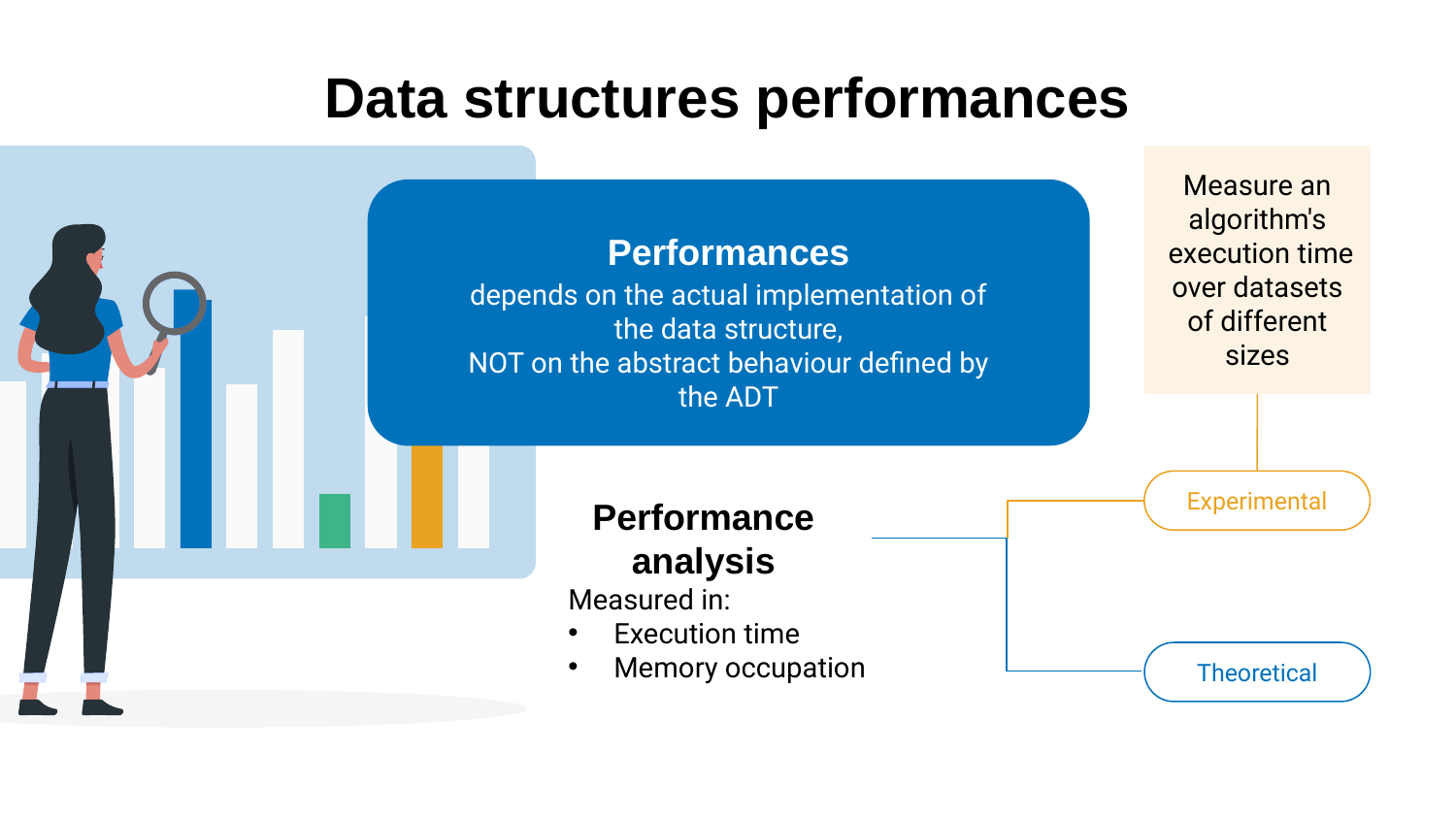

# Data structures performances

Measure an algorithm's
 execution time over datasets of different sizes

Performances
depends on the actual implementation of the data structure,
NOT on the abstract behaviour defined by the ADT
Experimental
Performance analysis
Measured in:
Execution time
Memory occupation
Theoretical